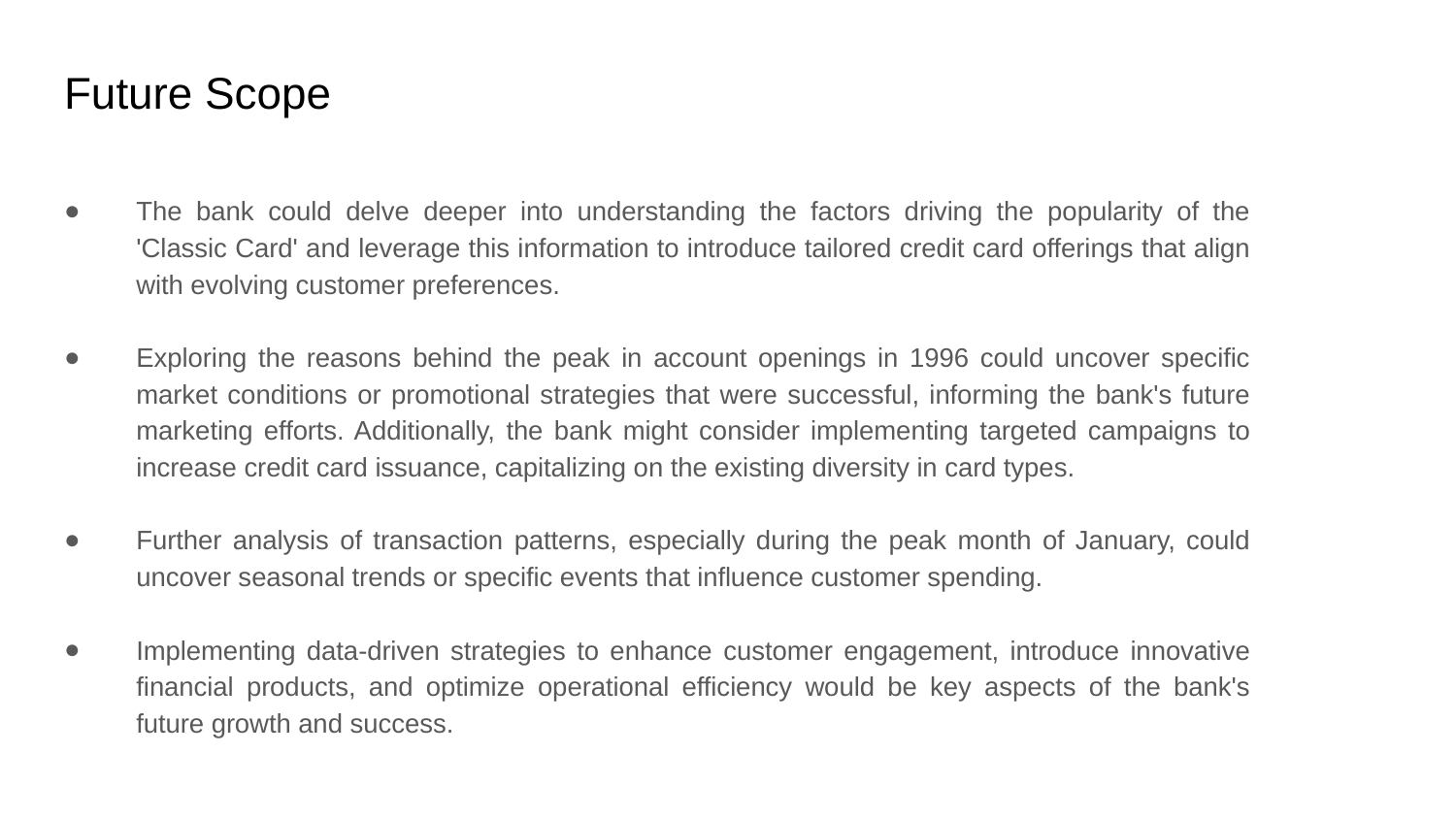

# Future Scope
The bank could delve deeper into understanding the factors driving the popularity of the 'Classic Card' and leverage this information to introduce tailored credit card offerings that align with evolving customer preferences.

Exploring the reasons behind the peak in account openings in 1996 could uncover specific market conditions or promotional strategies that were successful, informing the bank's future marketing efforts. Additionally, the bank might consider implementing targeted campaigns to increase credit card issuance, capitalizing on the existing diversity in card types.

Further analysis of transaction patterns, especially during the peak month of January, could uncover seasonal trends or specific events that influence customer spending.

Implementing data-driven strategies to enhance customer engagement, introduce innovative financial products, and optimize operational efficiency would be key aspects of the bank's future growth and success.